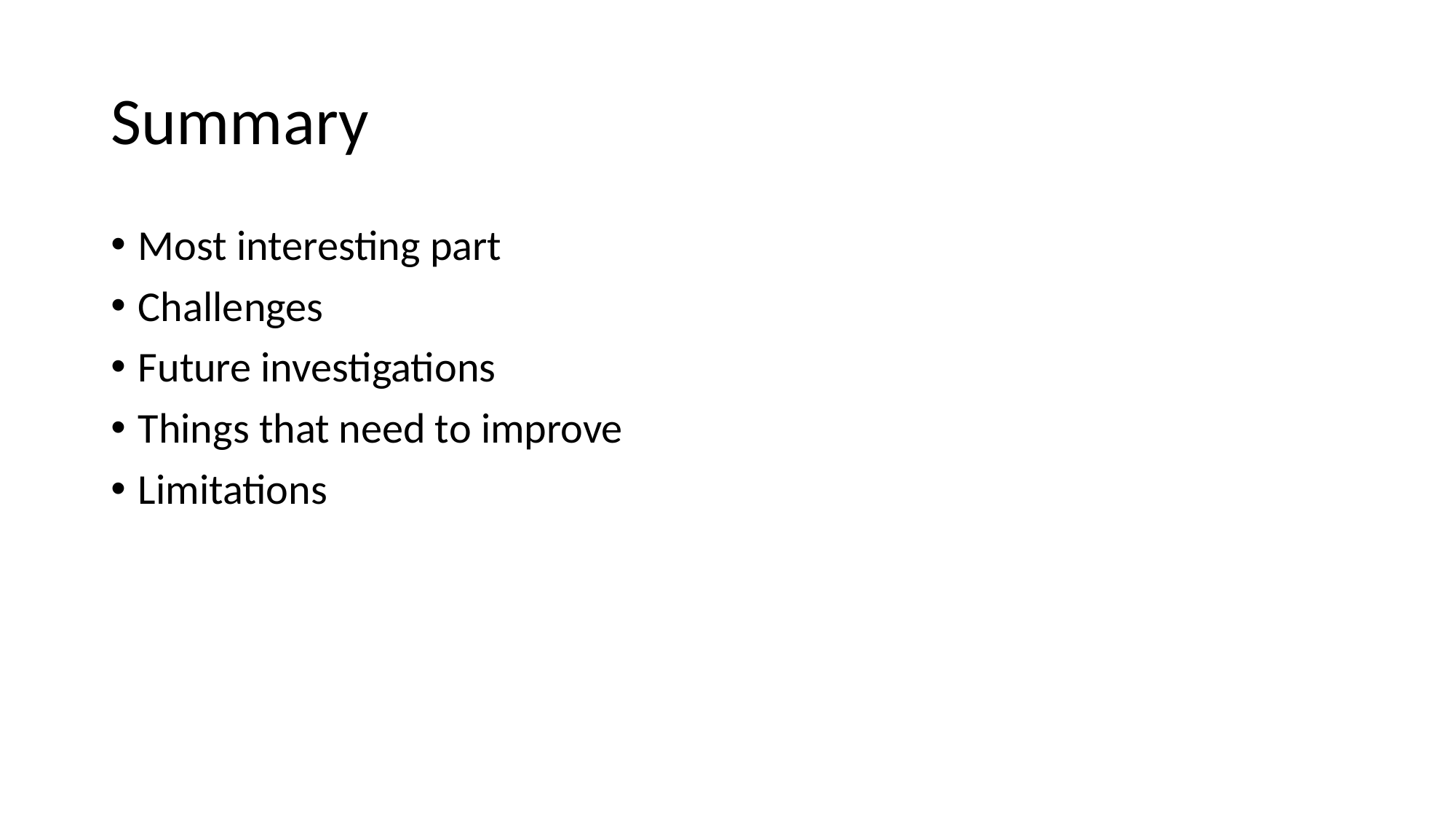

# Summary
Most interesting part
Challenges
Future investigations
Things that need to improve
Limitations